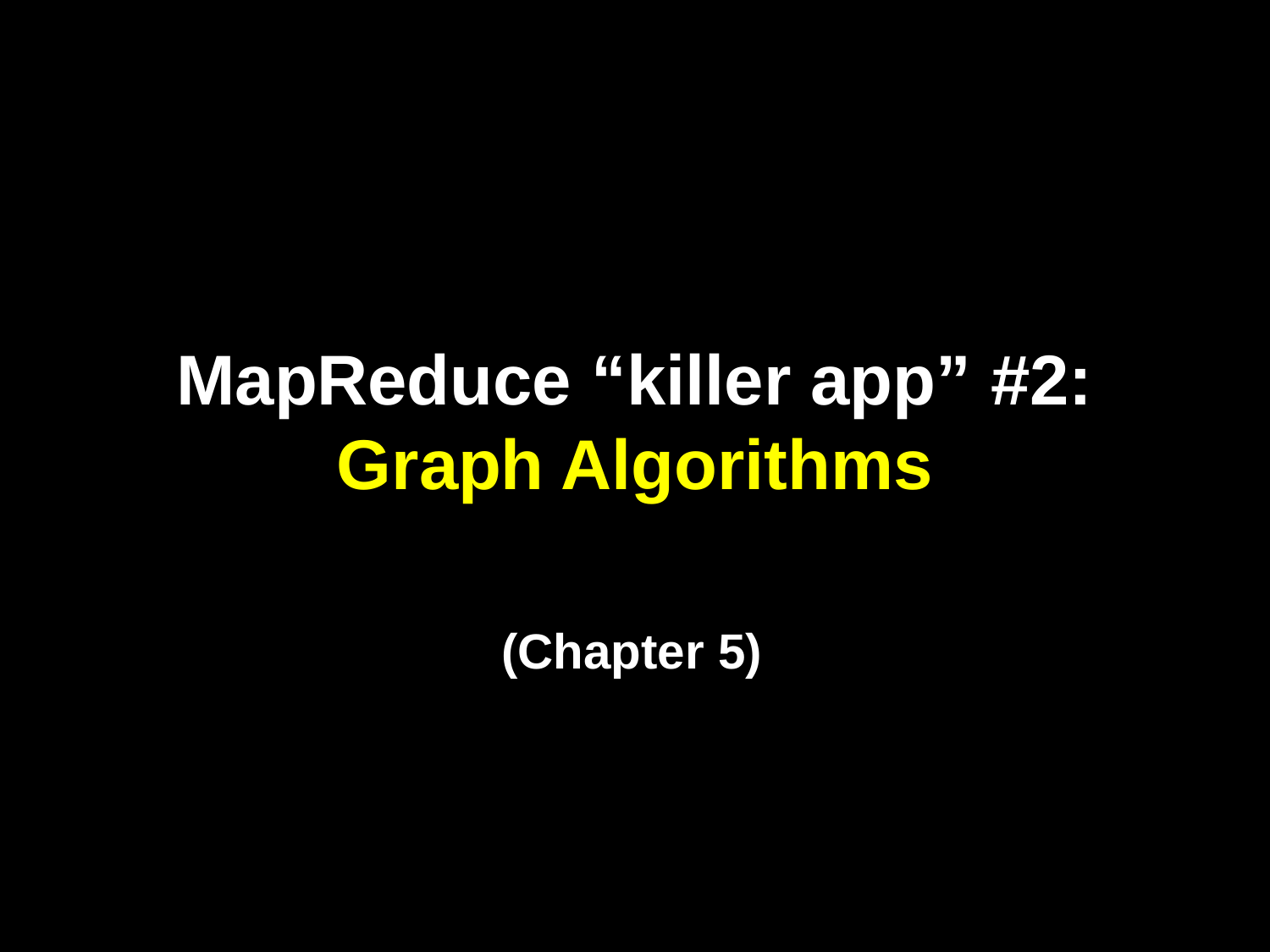

MapReduce “killer app” #2:
Graph Algorithms
(Chapter 5)